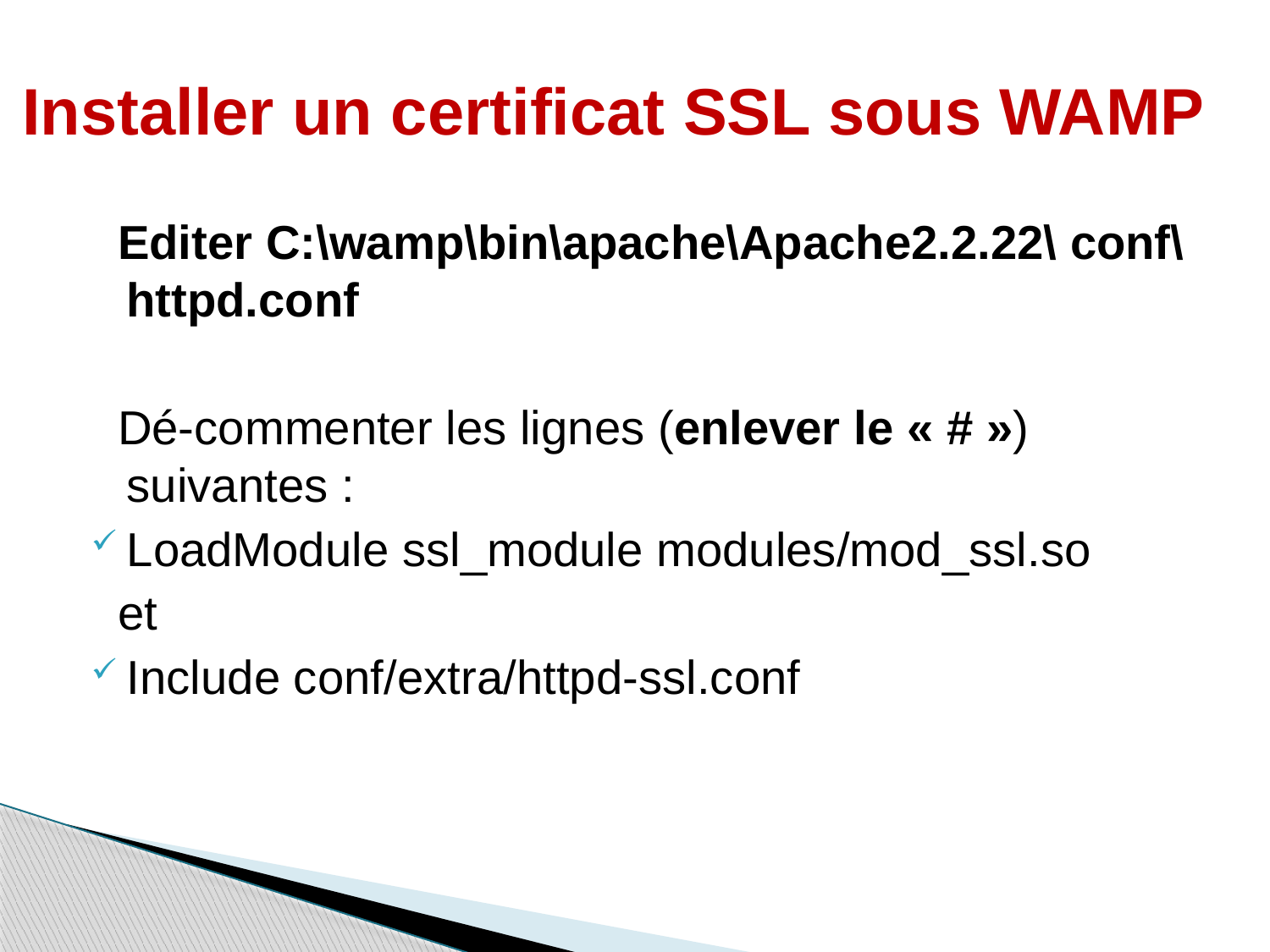

# Installer un certificat SSL sous WAMP
  Editer C:\wamp\bin\apache\Apache2.2.22\ conf\httpd.conf

  Dé-commenter les lignes (enlever le « # ») suivantes :
LoadModule ssl_module modules/mod_ssl.so
  et
Include conf/extra/httpd-ssl.conf